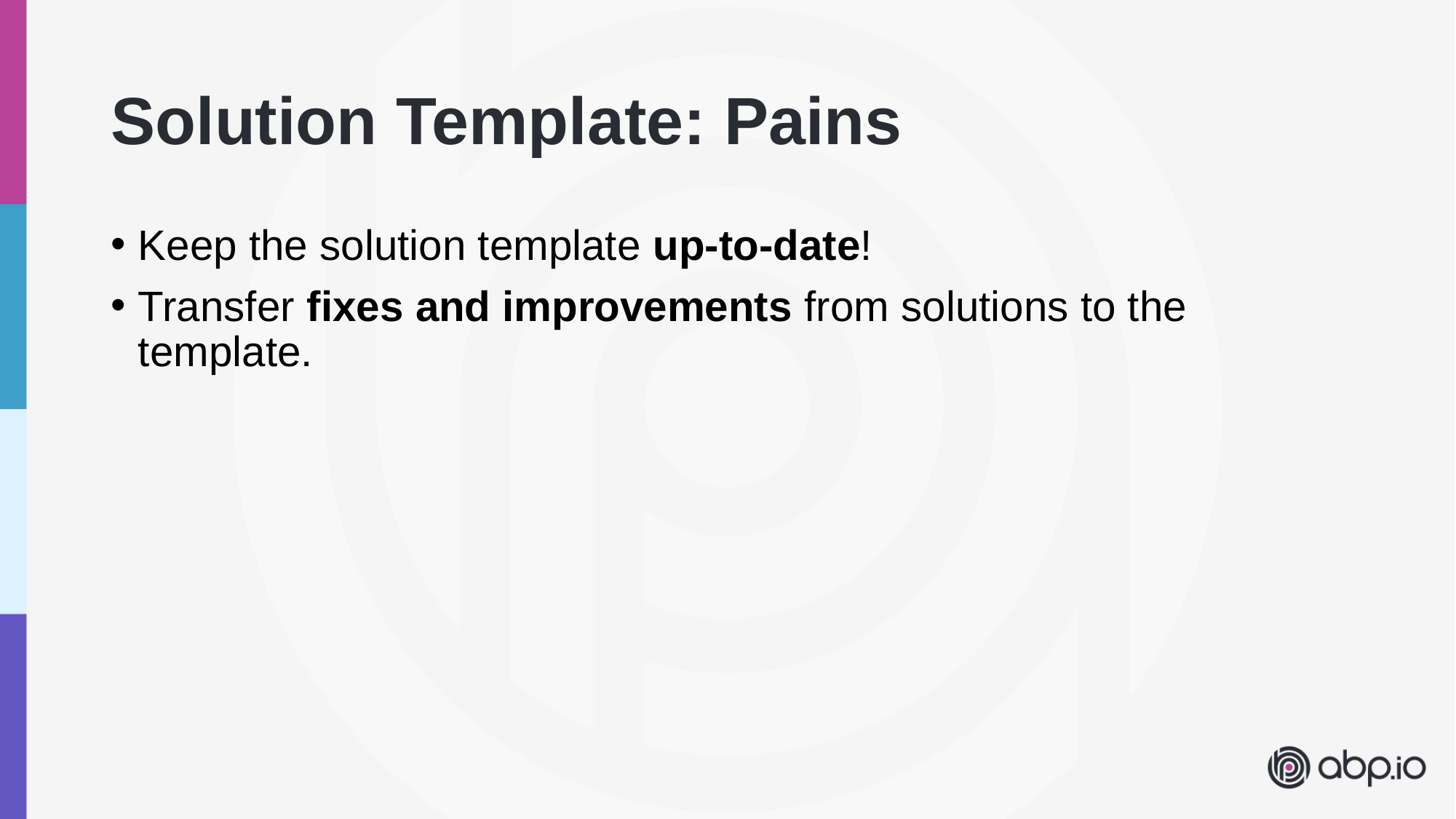

# Solution Template: Pains
Keep the solution template up-to-date!
Transfer fixes and improvements from solutions to the template.